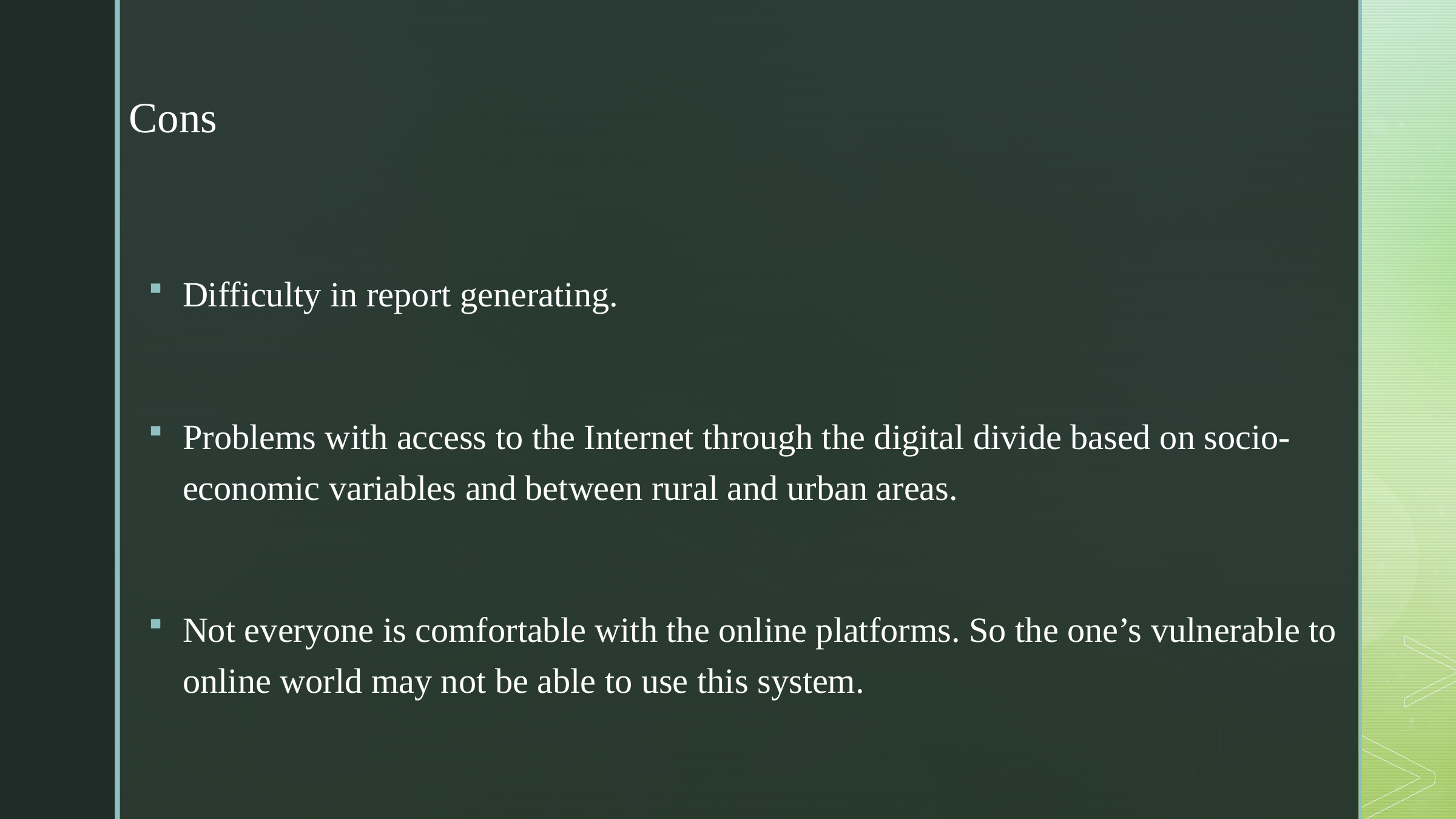

Cons
Difficulty in report generating.

Problems with access to the Internet through the digital divide based on socio-economic variables and between rural and urban areas.

Not everyone is comfortable with the online platforms. So the one’s vulnerable to online world may not be able to use this system.